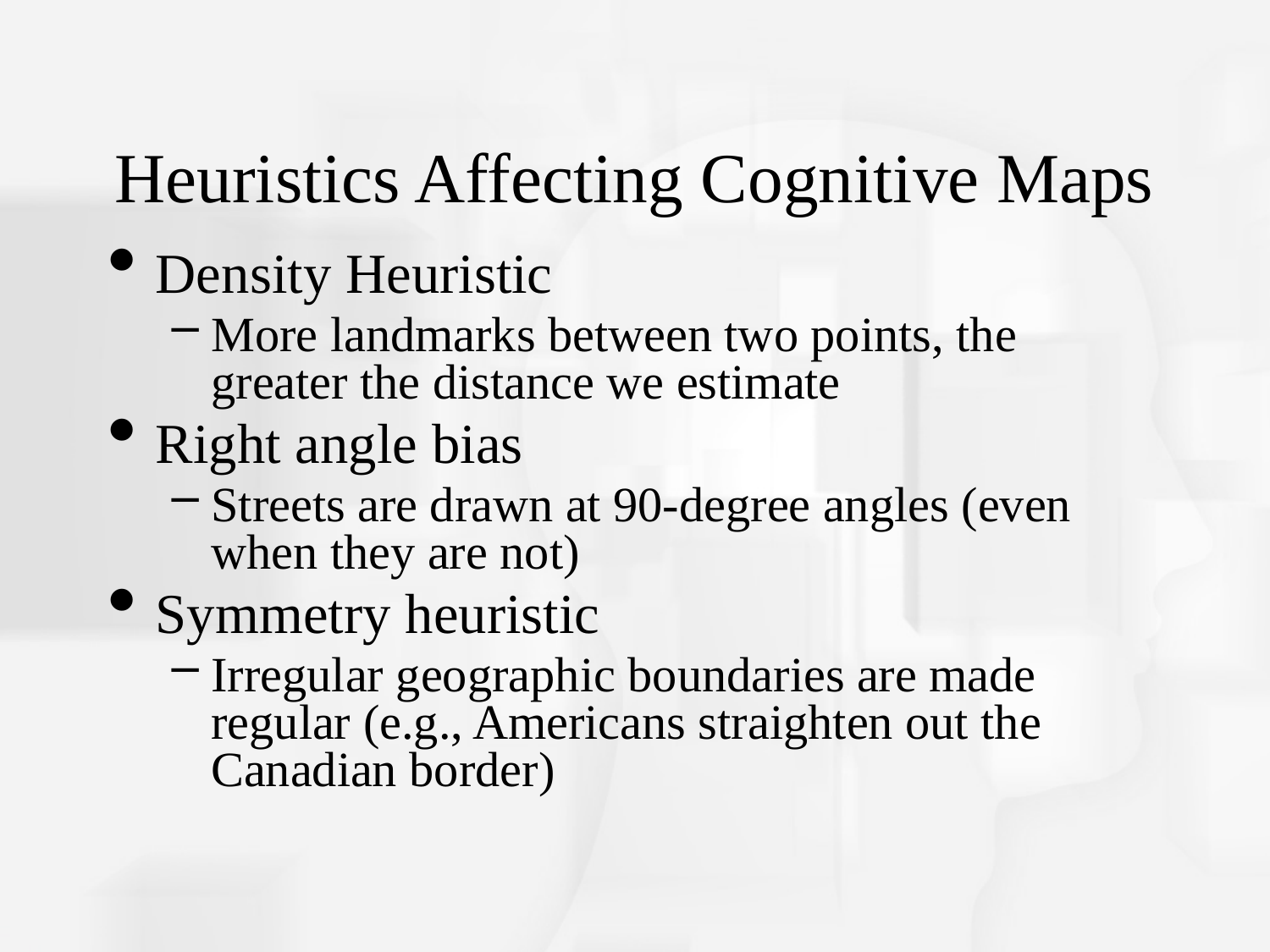

# Heuristics Affecting Cognitive Maps
Density Heuristic
More landmarks between two points, the greater the distance we estimate
Right angle bias
Streets are drawn at 90-degree angles (even when they are not)
Symmetry heuristic
Irregular geographic boundaries are made regular (e.g., Americans straighten out the Canadian border)